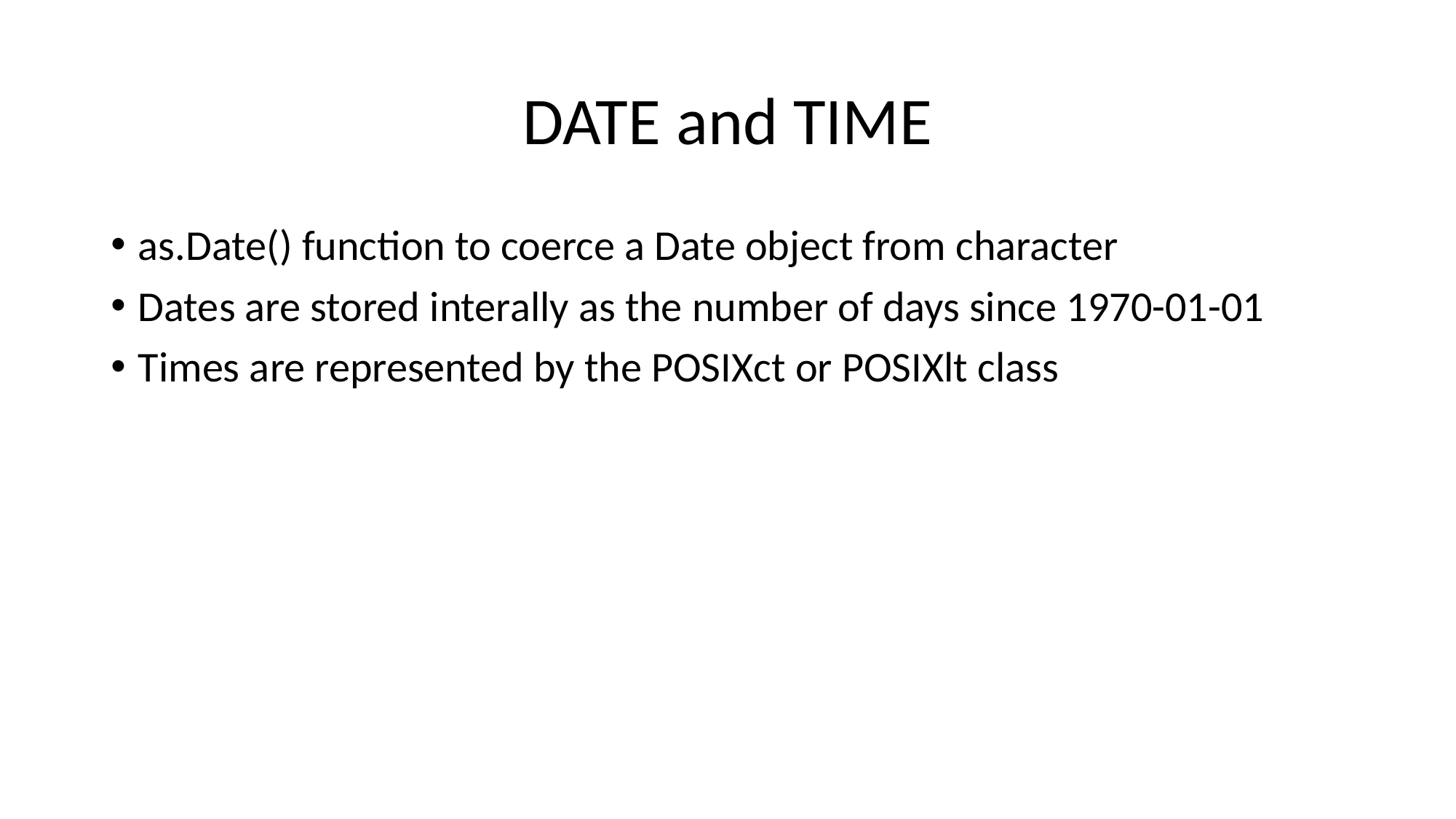

# DATE and TIME
as.Date() function to coerce a Date object from character
Dates are stored interally as the number of days since 1970-01-01
Times are represented by the POSIXct or POSIXlt class